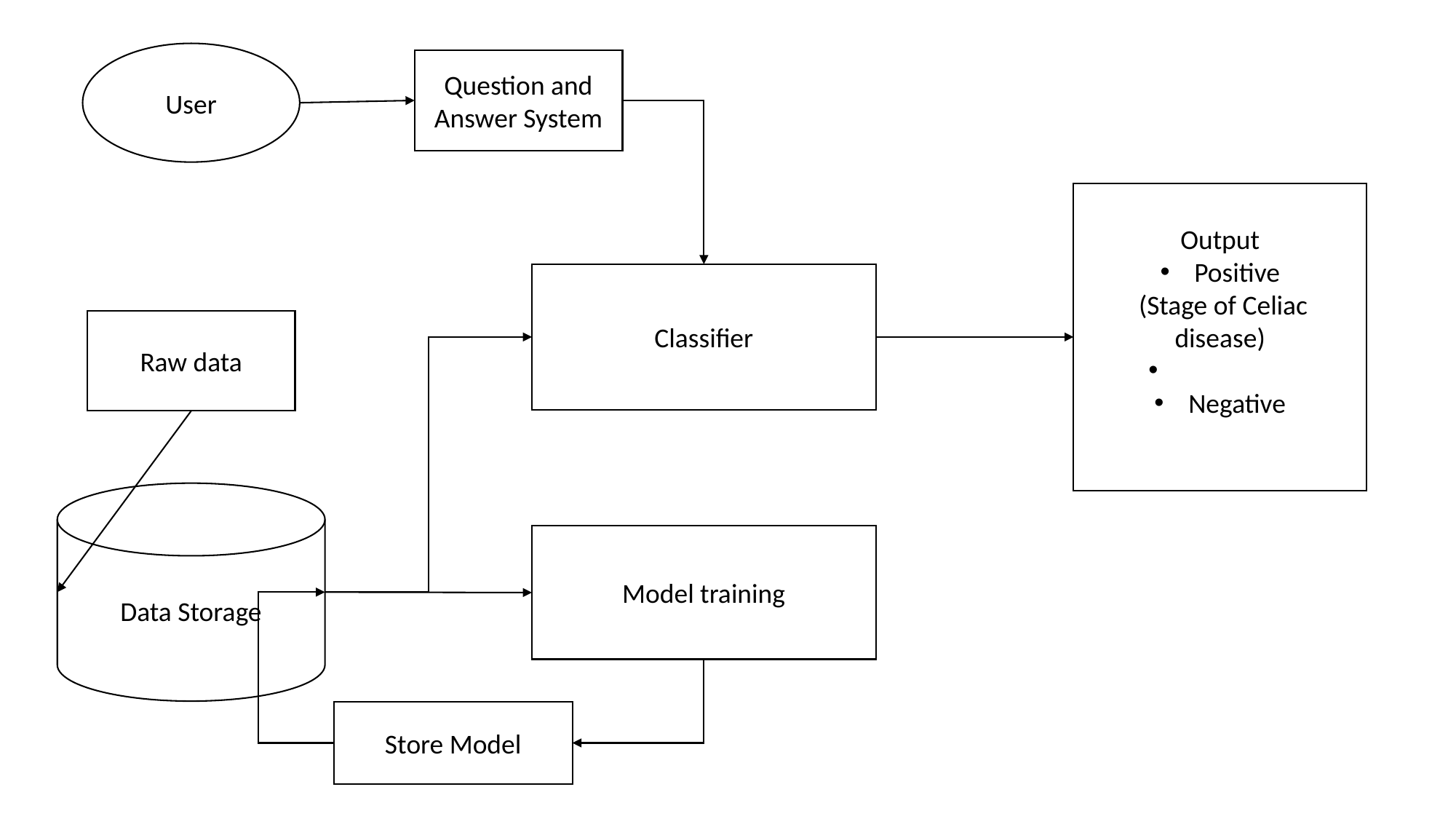

User
Question and Answer System
Output
Positive
 (Stage of Celiac disease)

Negative

Classifier
Raw data
Data Storage
Model training
Store Model